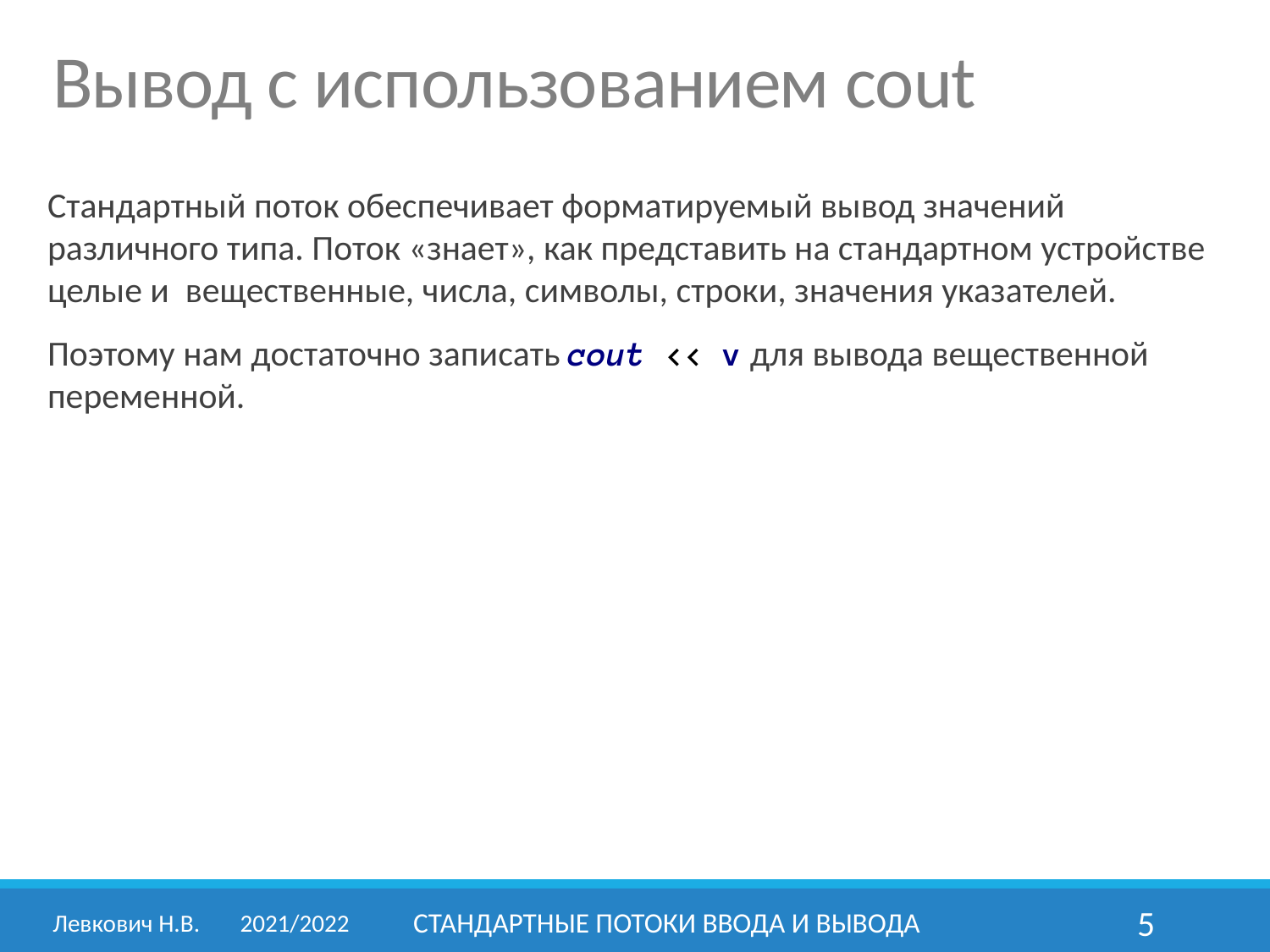

Вывод с использованием cout
Стандартный поток обеспечивает форматируемый вывод значений различного типа. Поток «знает», как представить на стандартном устройстве целые и  вещественные, числа, символы, строки, значения указателей.
Поэтому нам достаточно записать cout << v для вывода вещественной переменной.
Левкович Н.В.	2021/2022
Стандартные потоки ввода и вывода
5